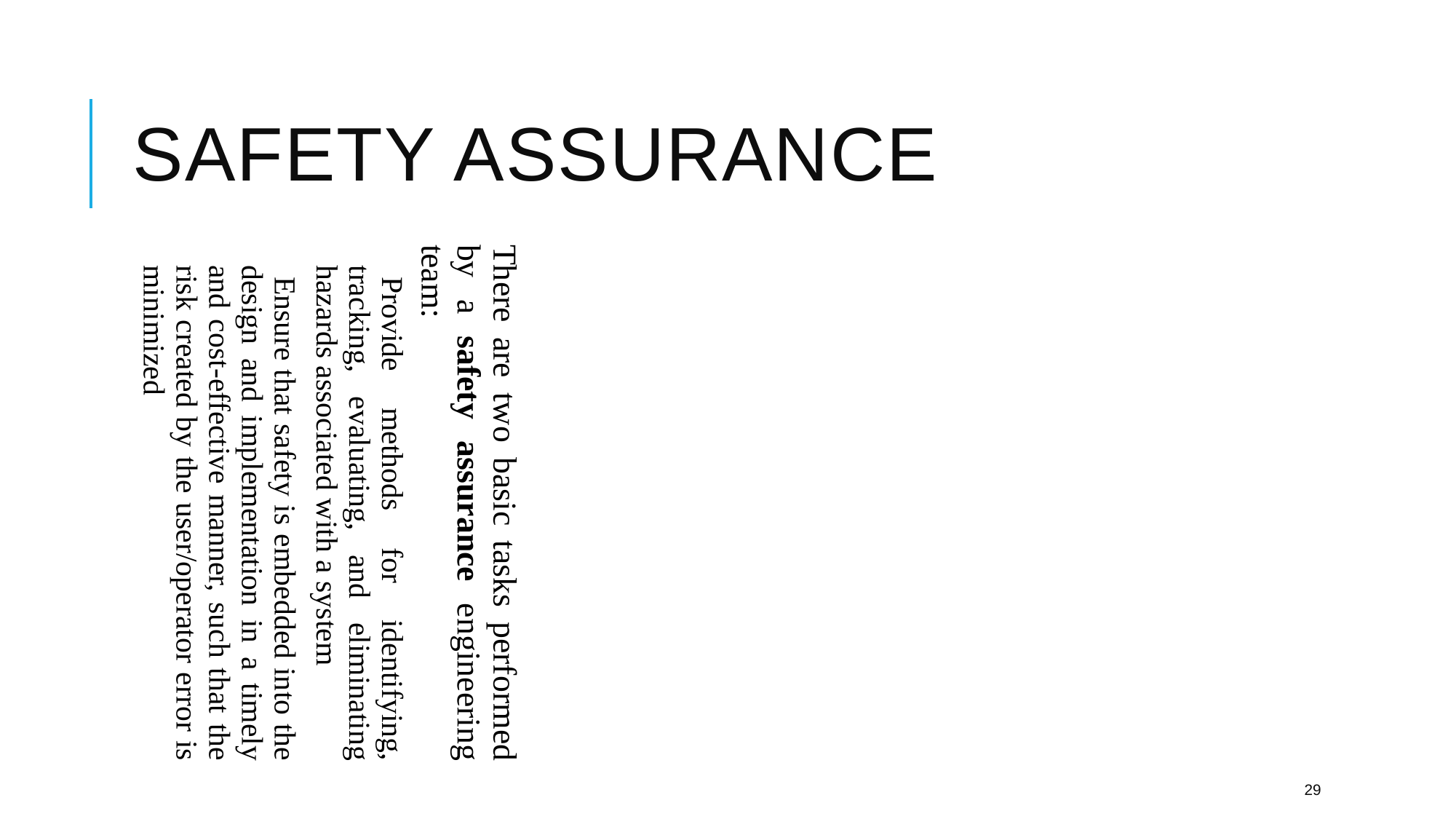

Safety Assurance
There are two basic tasks performed by a safety assurance engineering team:
Provide methods for identifying, tracking, evaluating, and eliminating hazards associated with a system
Ensure that safety is embedded into the design and implementation in a timely and cost-effective manner, such that the risk created by the user/operator error is minimized
29